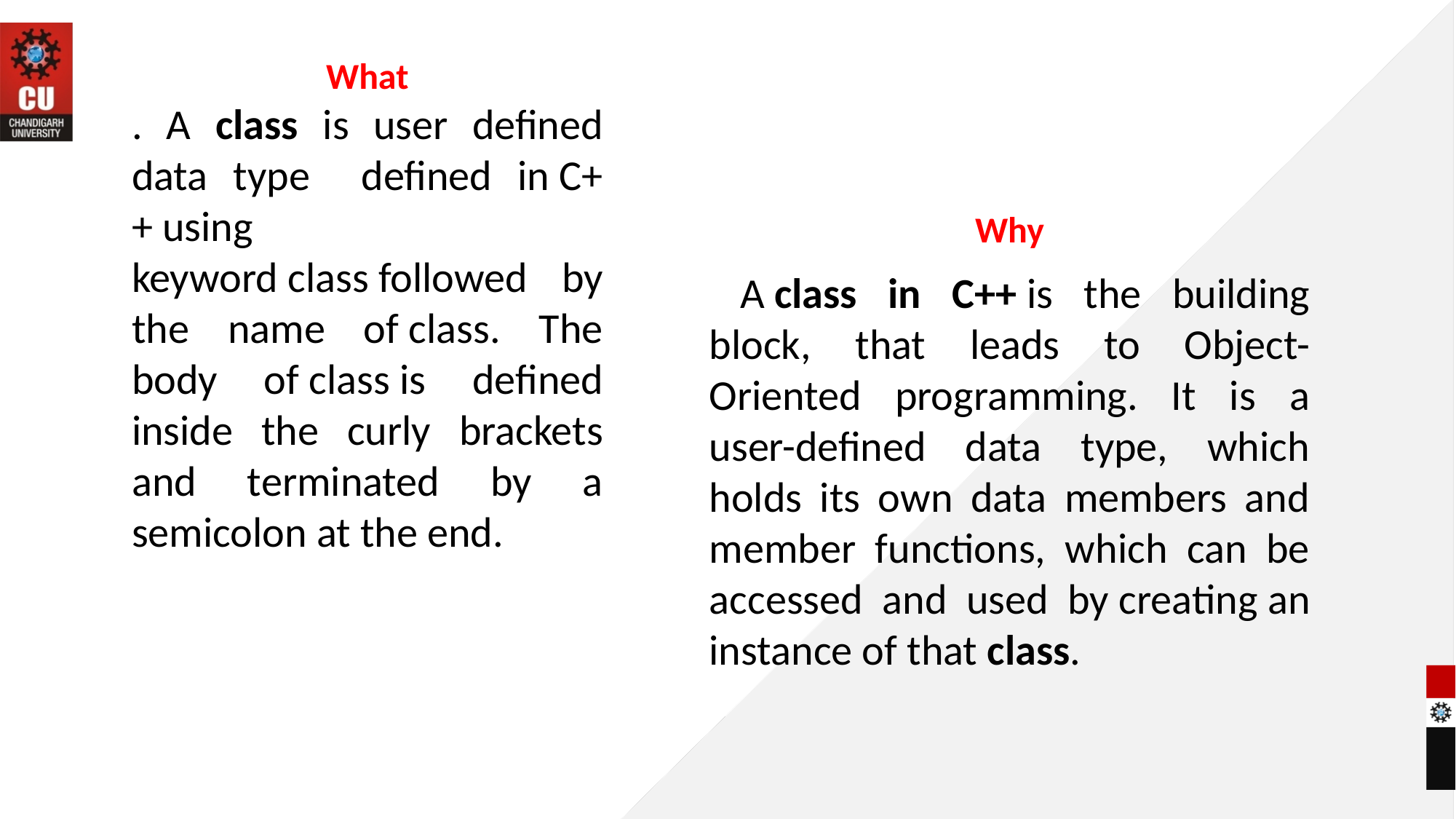

What
. A class is user defined data type  defined in C++ using keyword class followed by the name of class. The body of class is defined inside the curly brackets and terminated by a semicolon at the end.
Why
 A class in C++ is the building block, that leads to Object-Oriented programming. It is a user-defined data type, which holds its own data members and member functions, which can be accessed and used by creating an instance of that class.